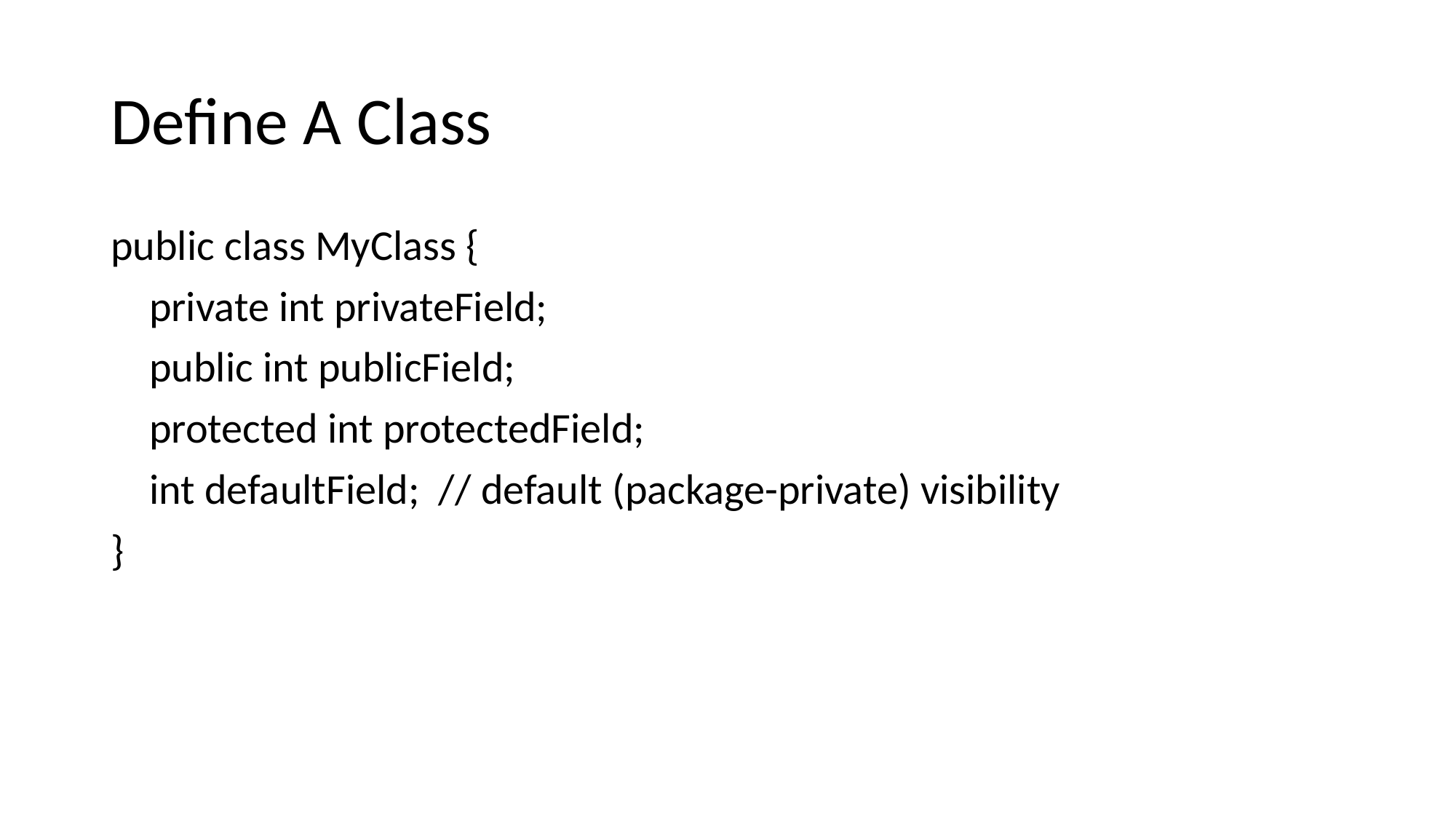

# Define A Class
public class MyClass {
    private int privateField;
    public int publicField;
    protected int protectedField;
    int defaultField;  // default (package-private) visibility
}